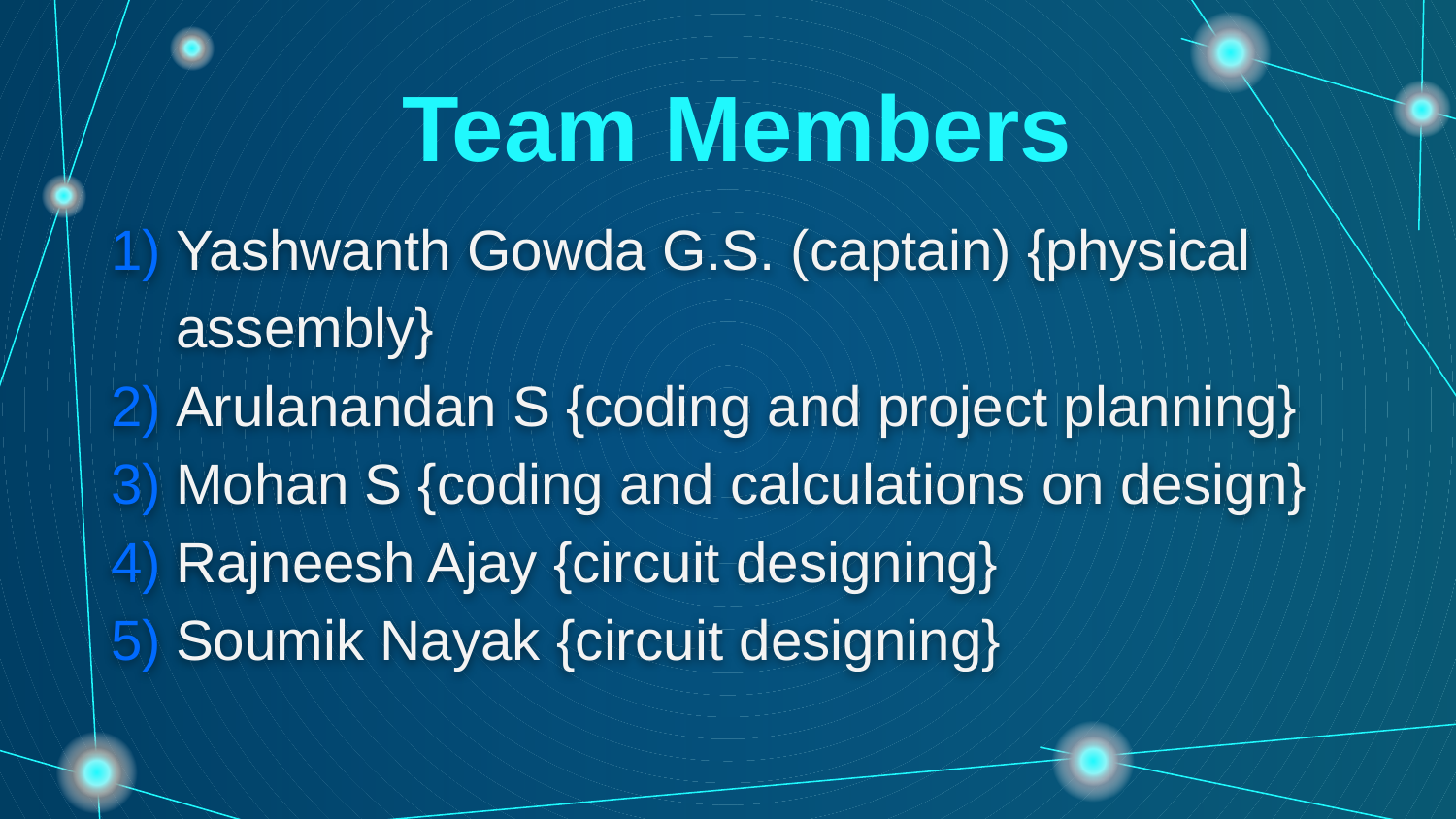

# Team Members
Yashwanth Gowda G.S. (captain) {physical assembly}
Arulanandan S {coding and project planning}
Mohan S {coding and calculations on design}
Rajneesh Ajay {circuit designing}
Soumik Nayak {circuit designing}